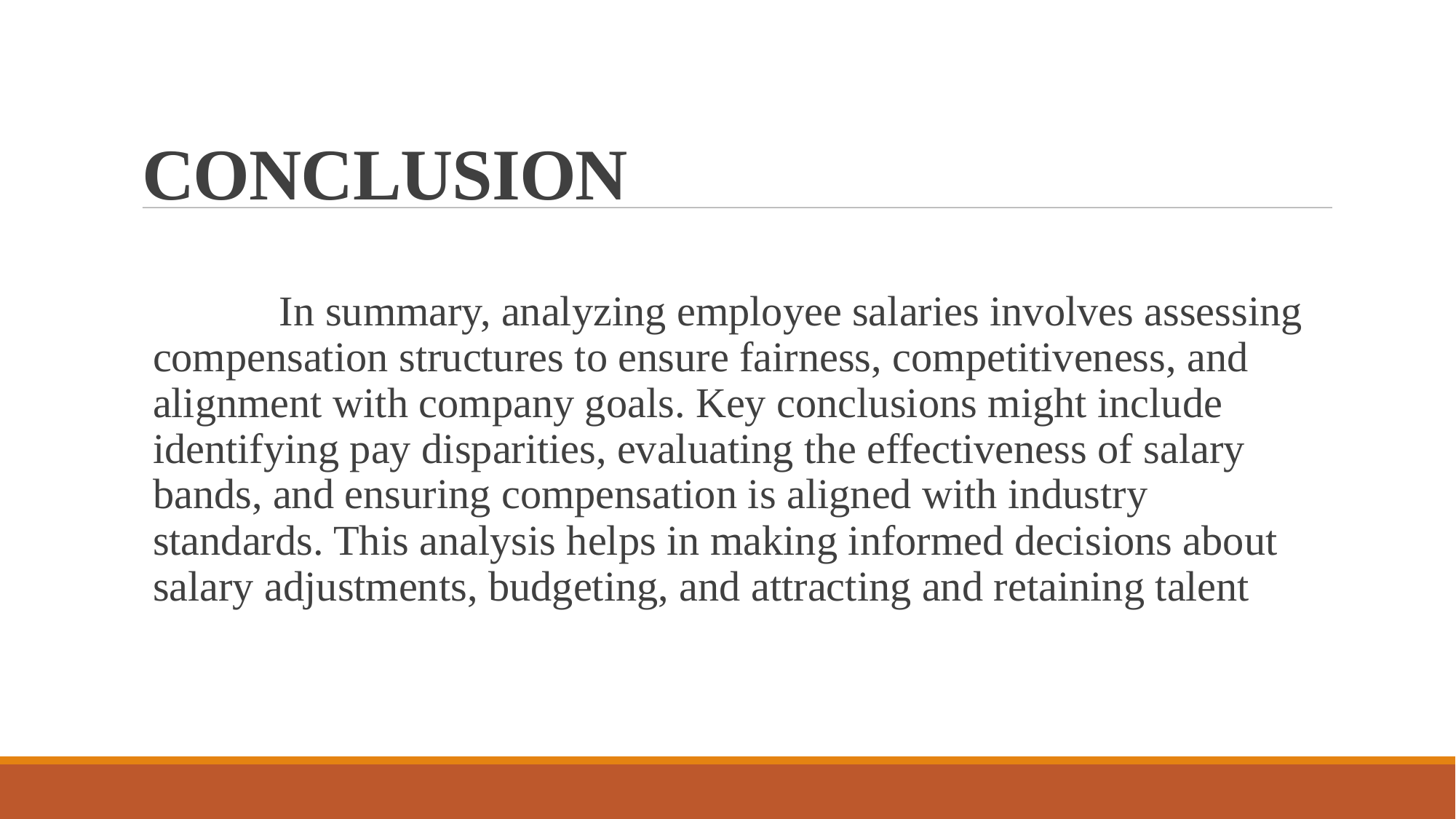

# CONCLUSION
            In summary, analyzing employee salaries involves assessing compensation structures to ensure fairness, competitiveness, and alignment with company goals. Key conclusions might include identifying pay disparities, evaluating the effectiveness of salary bands, and ensuring compensation is aligned with industry standards. This analysis helps in making informed decisions about salary adjustments, budgeting, and attracting and retaining talent